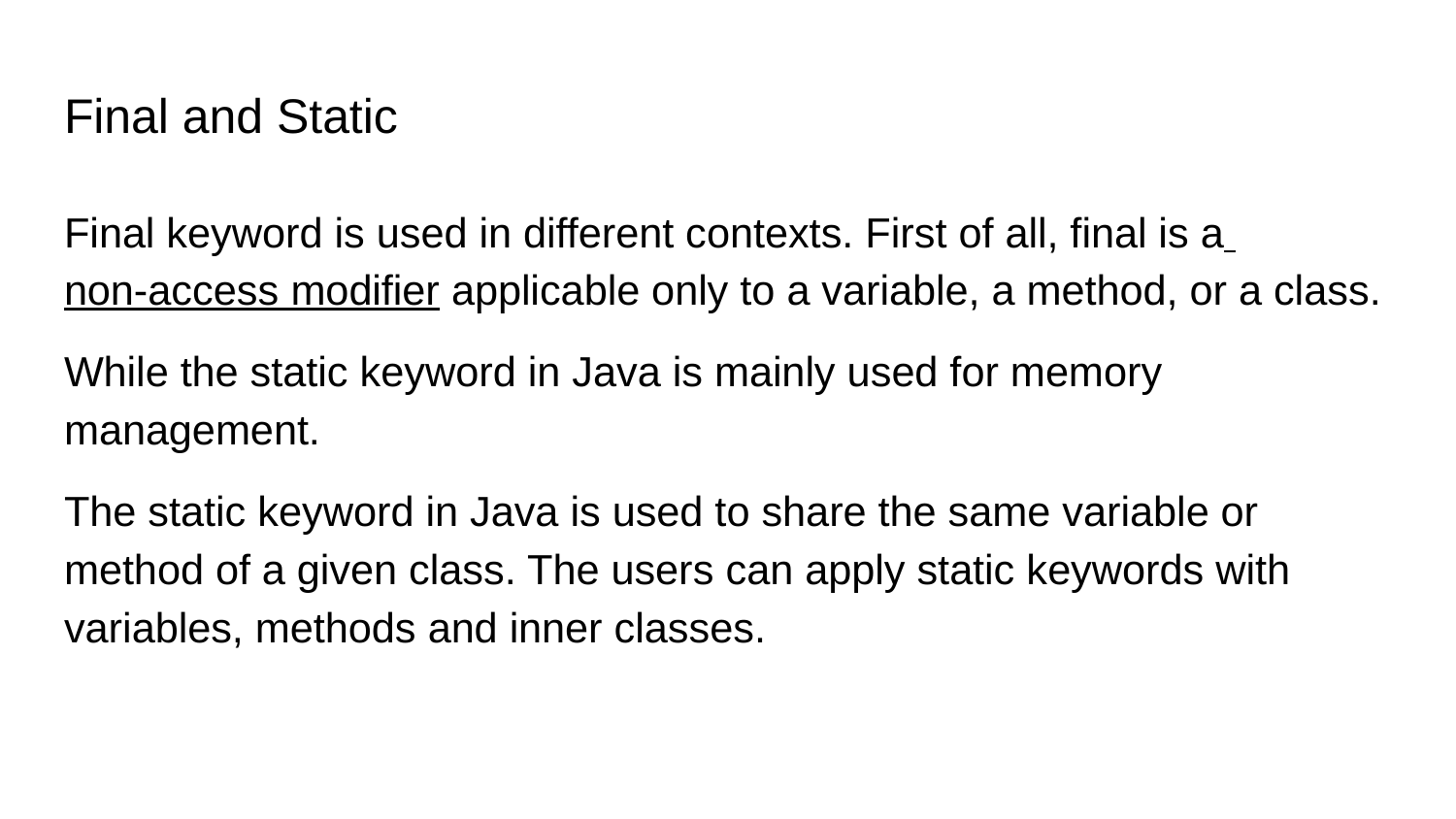

# Final and Static
Final keyword is used in different contexts. First of all, final is a non-access modifier applicable only to a variable, a method, or a class.
While the static keyword in Java is mainly used for memory management.
The static keyword in Java is used to share the same variable or method of a given class. The users can apply static keywords with variables, methods and inner classes.